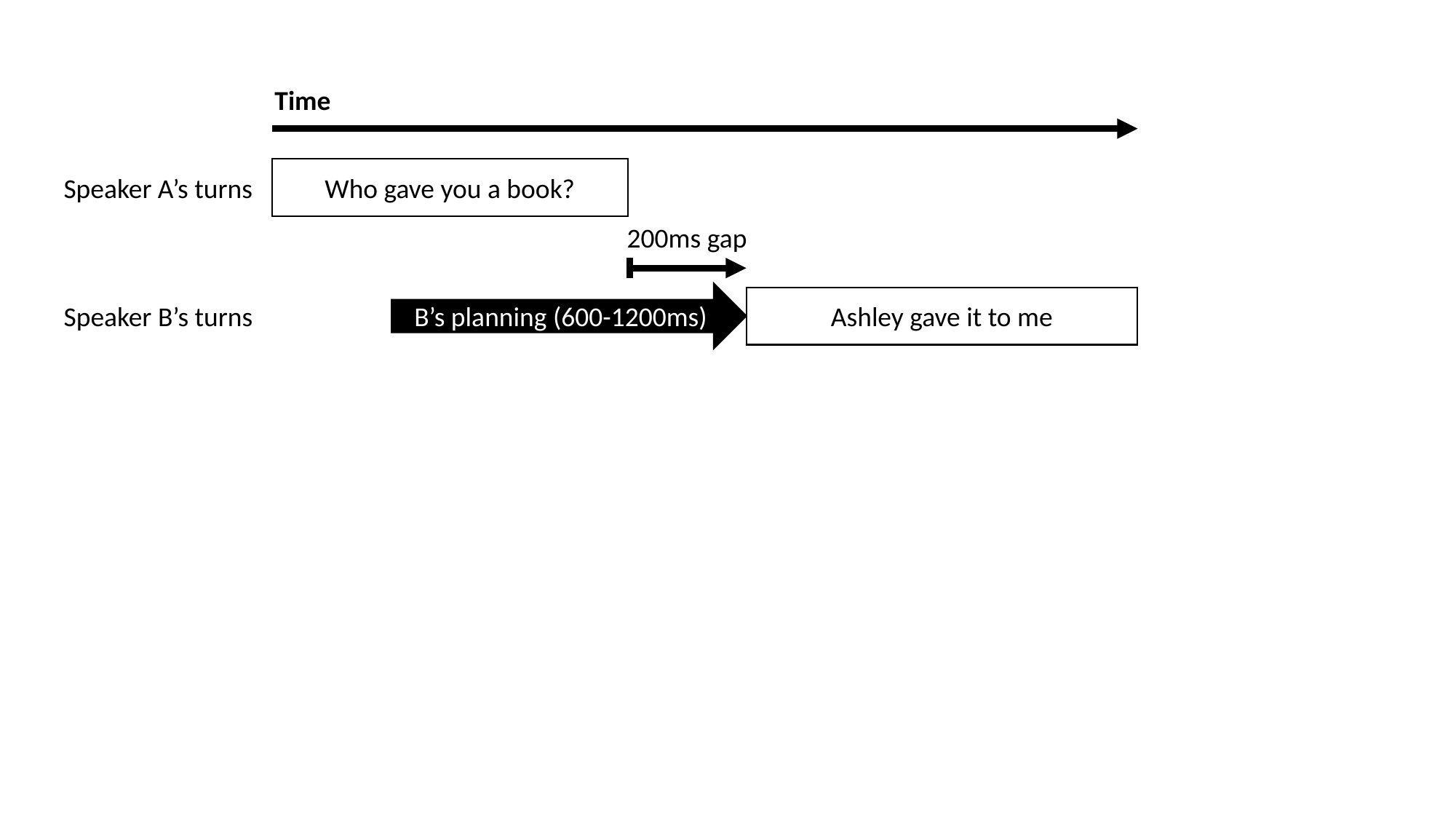

Time
Who gave you a book?
Speaker A’s turns
200ms gap
B’s planning (600-1200ms)
Ashley gave it to me
Speaker B’s turns